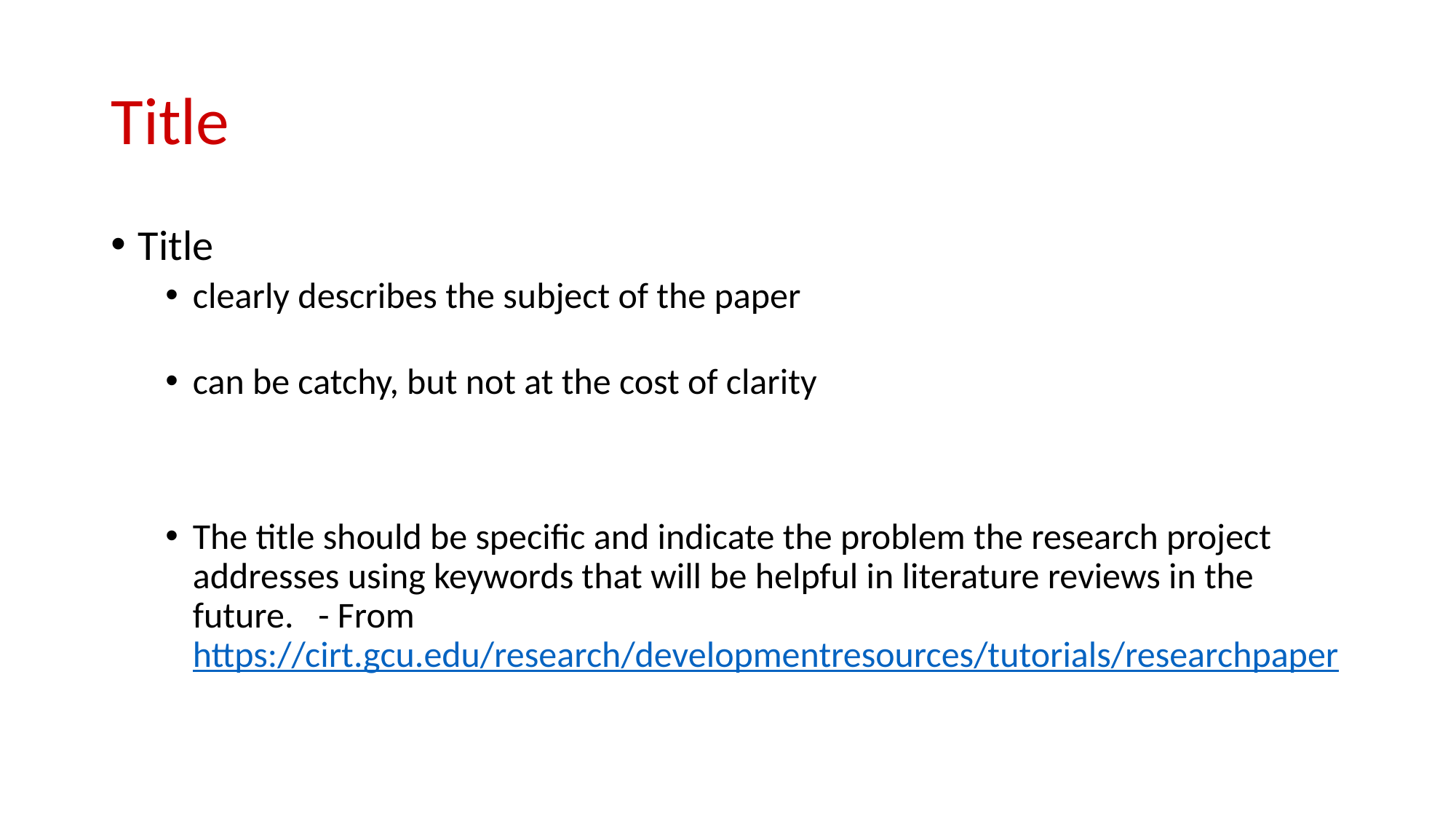

# Title
Title
clearly describes the subject of the paper
can be catchy, but not at the cost of clarity

The title should be specific and indicate the problem the research project addresses using keywords that will be helpful in literature reviews in the future.   - From https://cirt.gcu.edu/research/developmentresources/tutorials/researchpaper